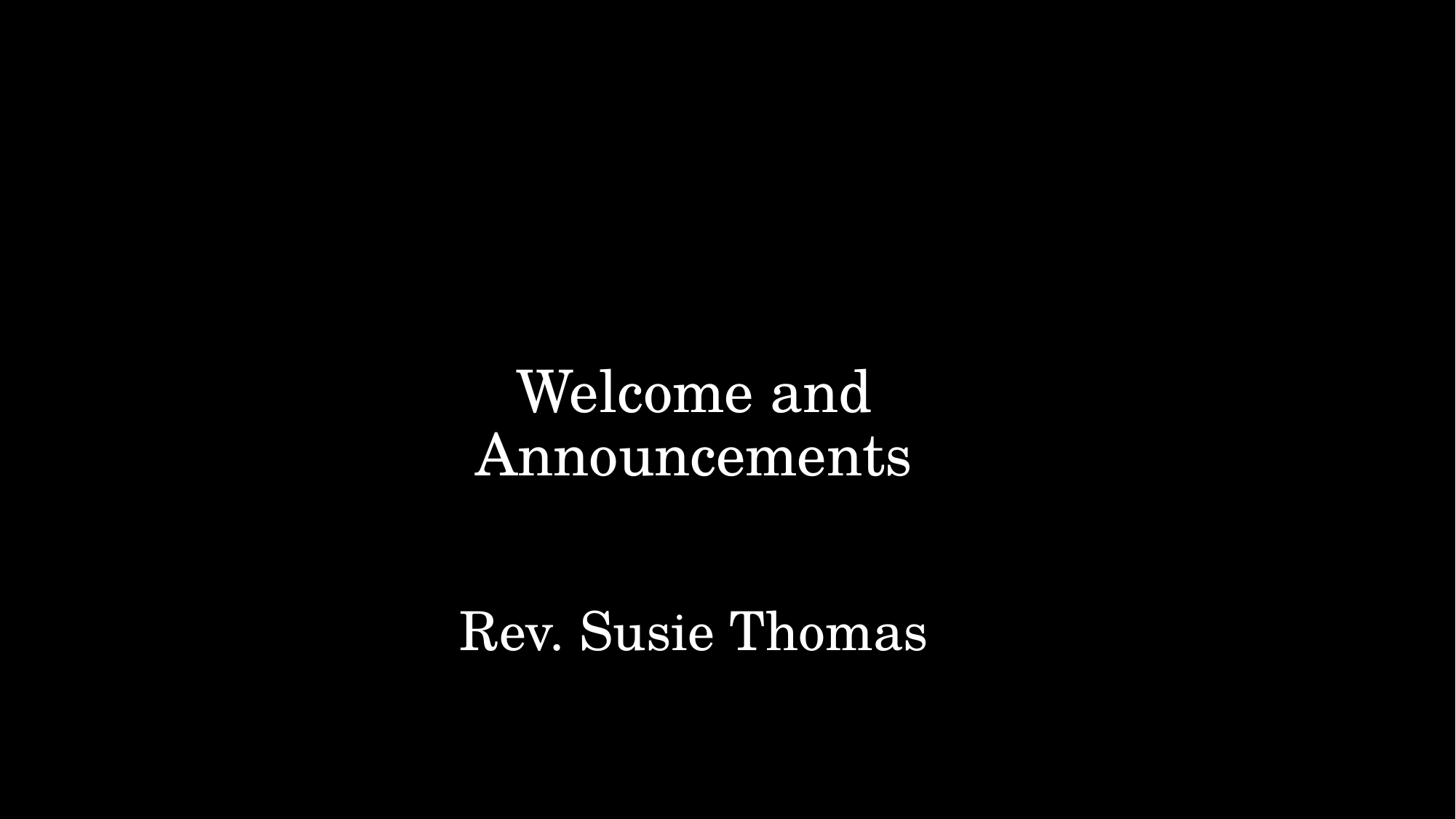

# Welcome and Announcements Rev. Susie Thomas